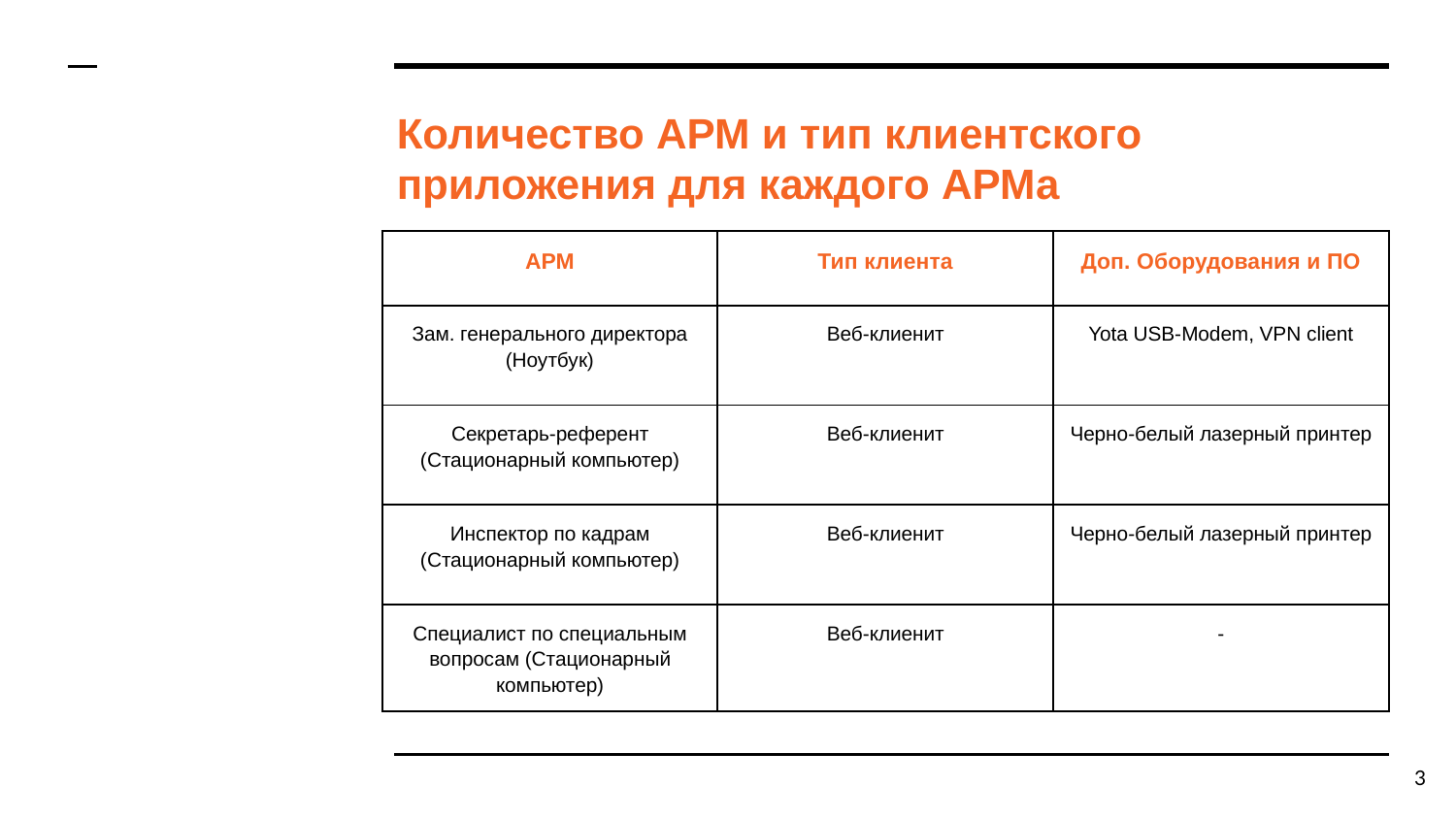

# Количество АРМ и тип клиентского приложения для каждого АРМа
| АРМ | Тип клиента | Доп. Оборудования и ПО |
| --- | --- | --- |
| Зам. генерального директора (Ноутбук) | Веб-клиенит | Yota USB-Modem, VPN client |
| Секретарь-референт (Стационарный компьютер) | Веб-клиенит | Черно-белый лазерный принтер |
| Инспектор по кадрам (Стационарный компьютер) | Веб-клиенит | Черно-белый лазерный принтер |
| Специалист по специальным вопросам (Стационарный компьютер) | Веб-клиенит | - |
3